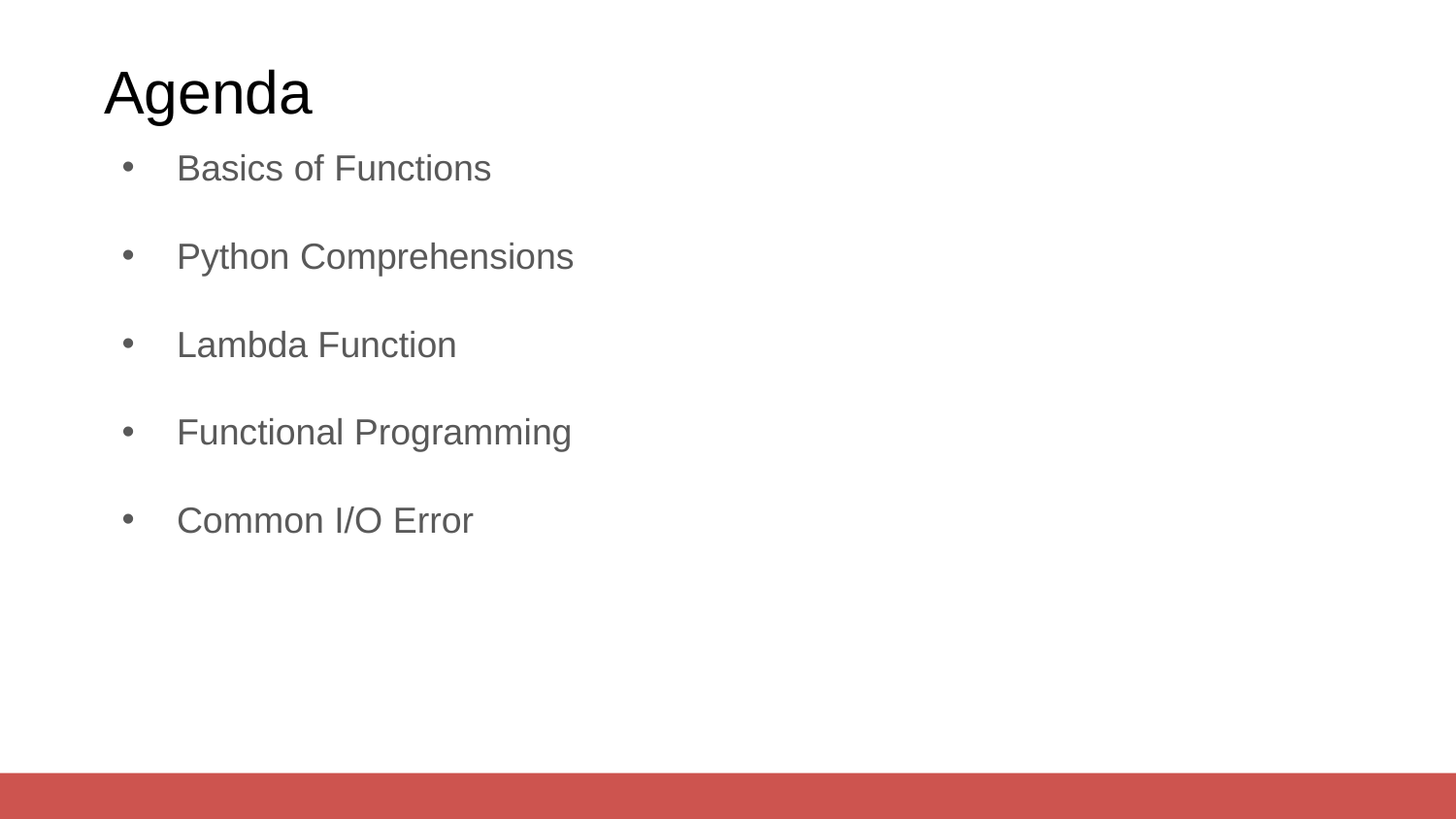

# Agenda
Basics of Functions
Python Comprehensions
Lambda Function
Functional Programming
Common I/O Error